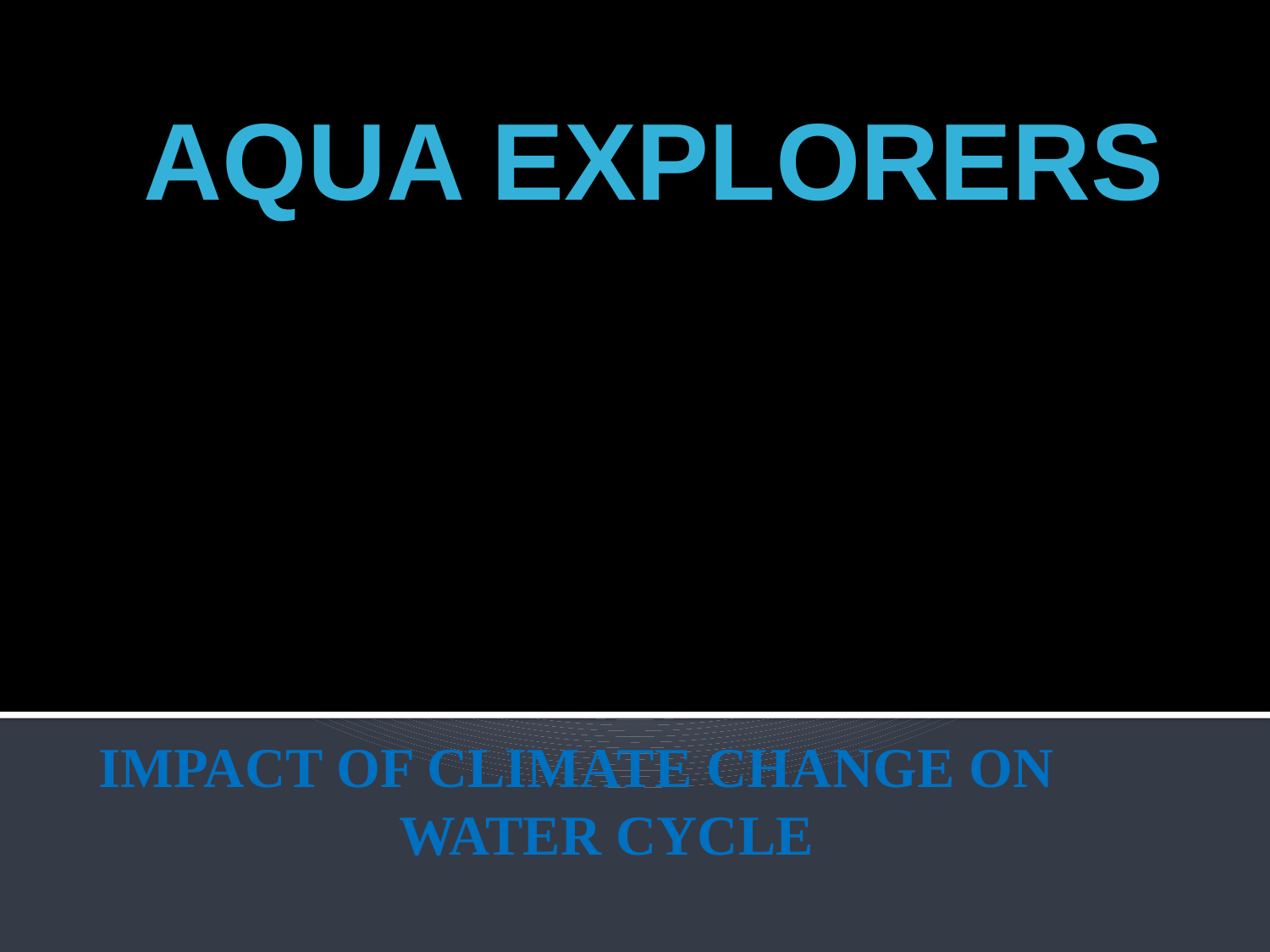

AQUA EXPLORERS
# IMPACT OF CLIMATE CHANGE ON	WATER CYCLE